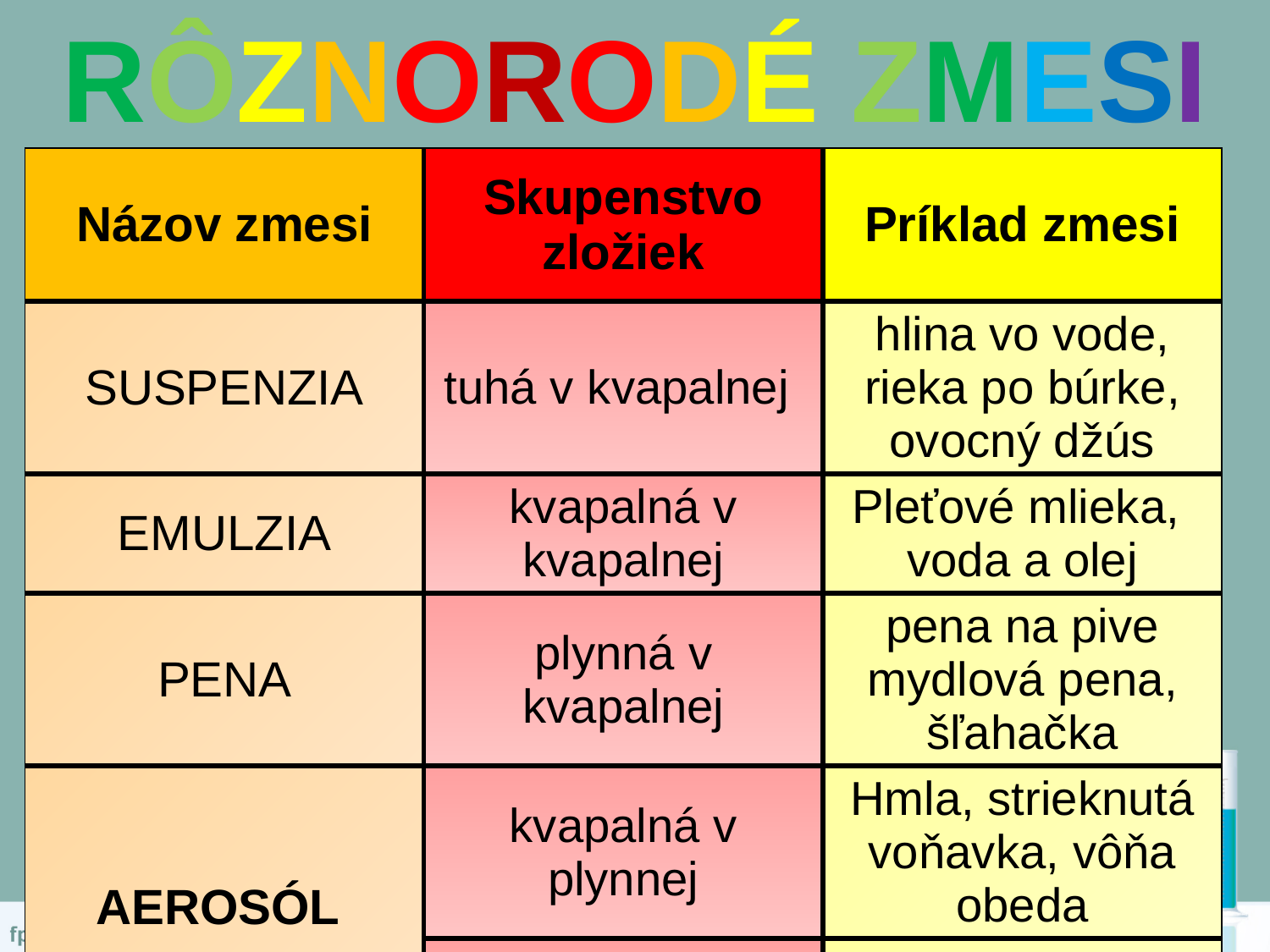

# RÔZNORODÉ ZMESI

| Názov zmesi | Skupenstvo zložiek | Príklad zmesi |
| --- | --- | --- |
| SUSPENZIA | tuhá v kvapalnej | hlina vo vode, rieka po búrke, ovocný džús |
| EMULZIA | kvapalná v kvapalnej | Pleťové mlieka, voda a olej |
| PENA | plynná v kvapalnej | pena na pive mydlová pena, šľahačka |
| AEROSÓL | kvapalná v plynnej | Hmla, strieknutá voňavka, vôňa obeda |
|  | tuhá v plynnej | Dym, smog |